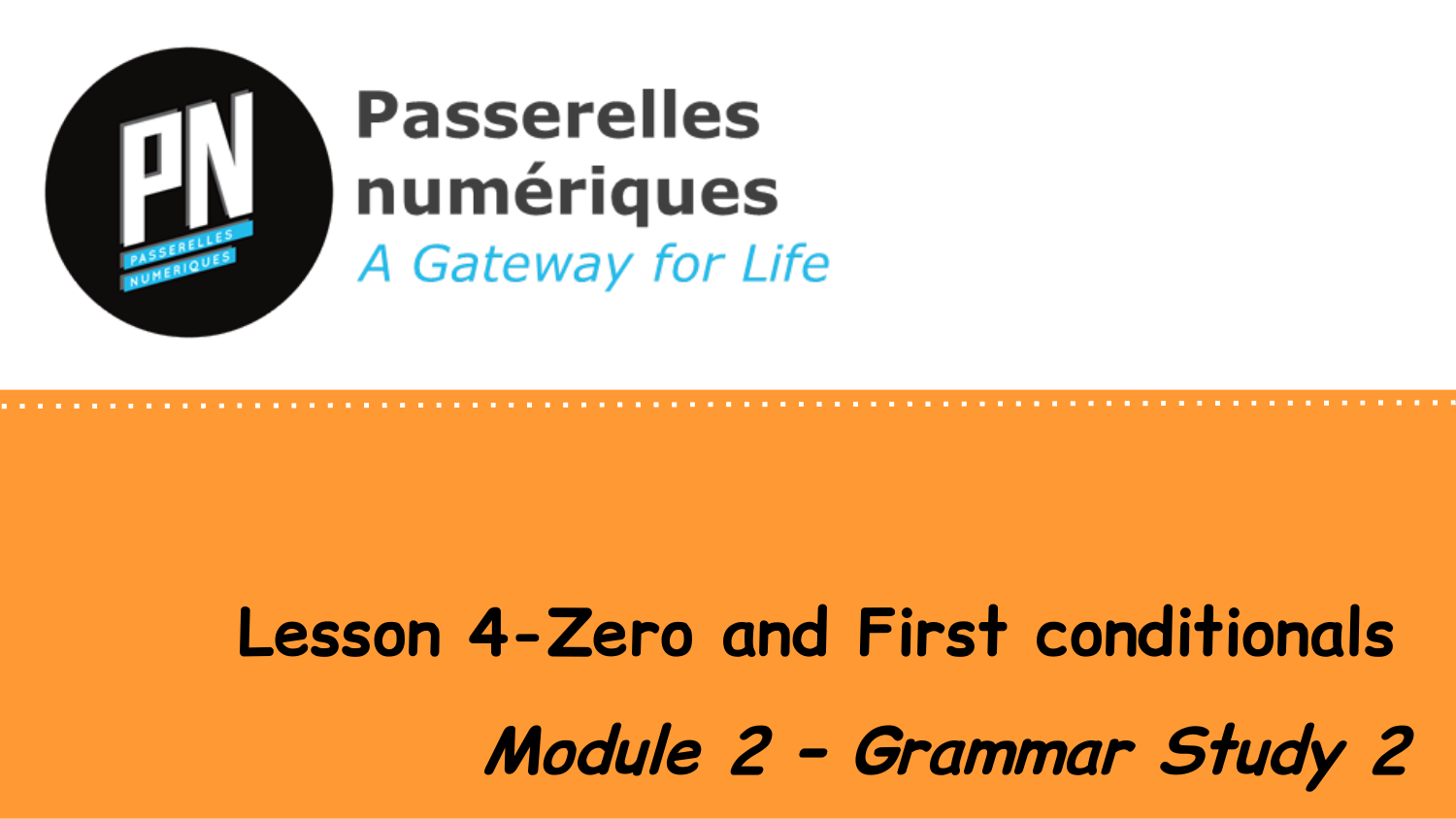

# Lesson 4-Zero and First conditionals
Module 2 – Grammar Study 2